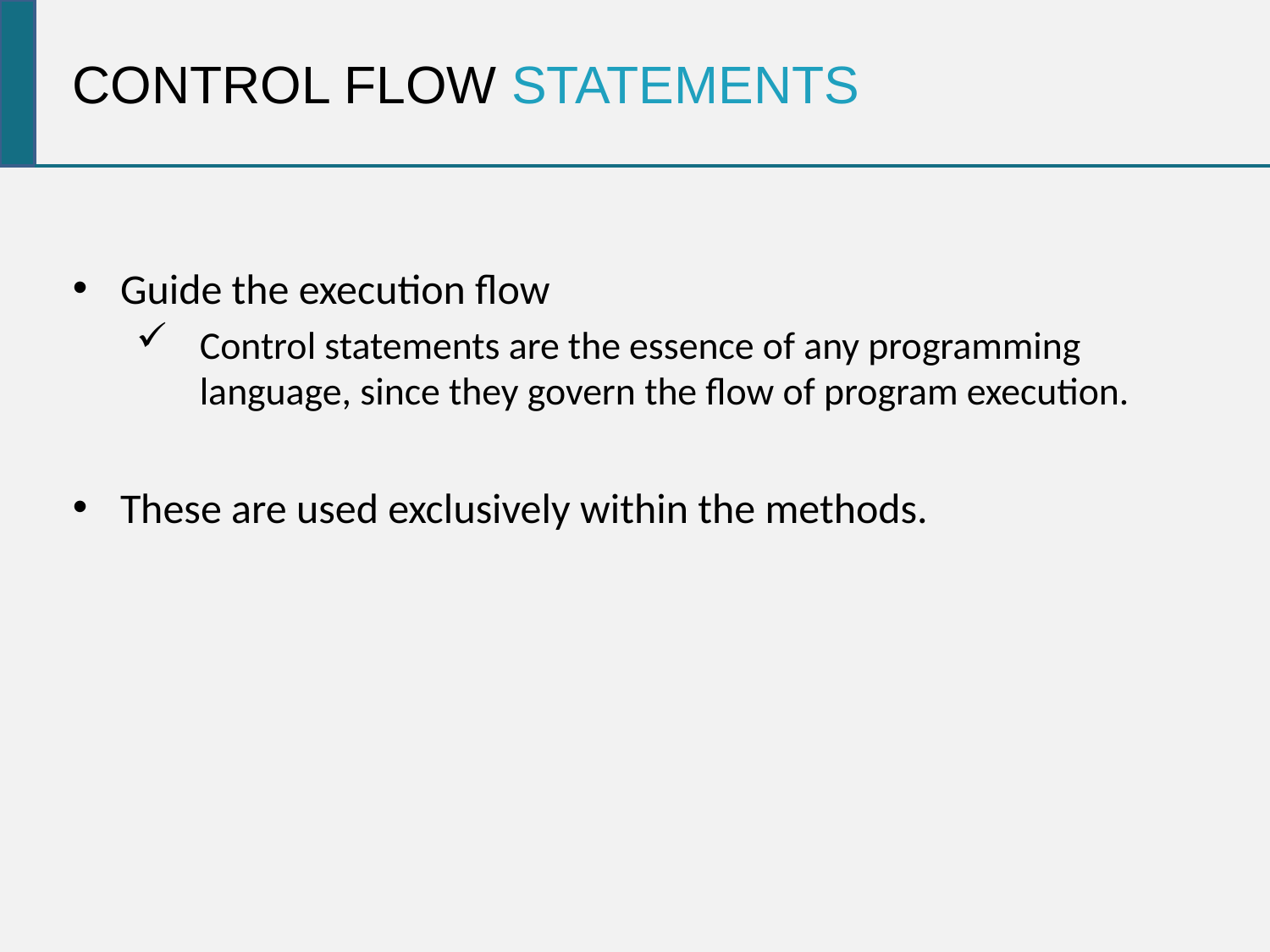

Control Flow Statements

Guide the execution flow
Control statements are the essence of any programming language, since they govern the flow of program execution.

These are used exclusively within the methods.